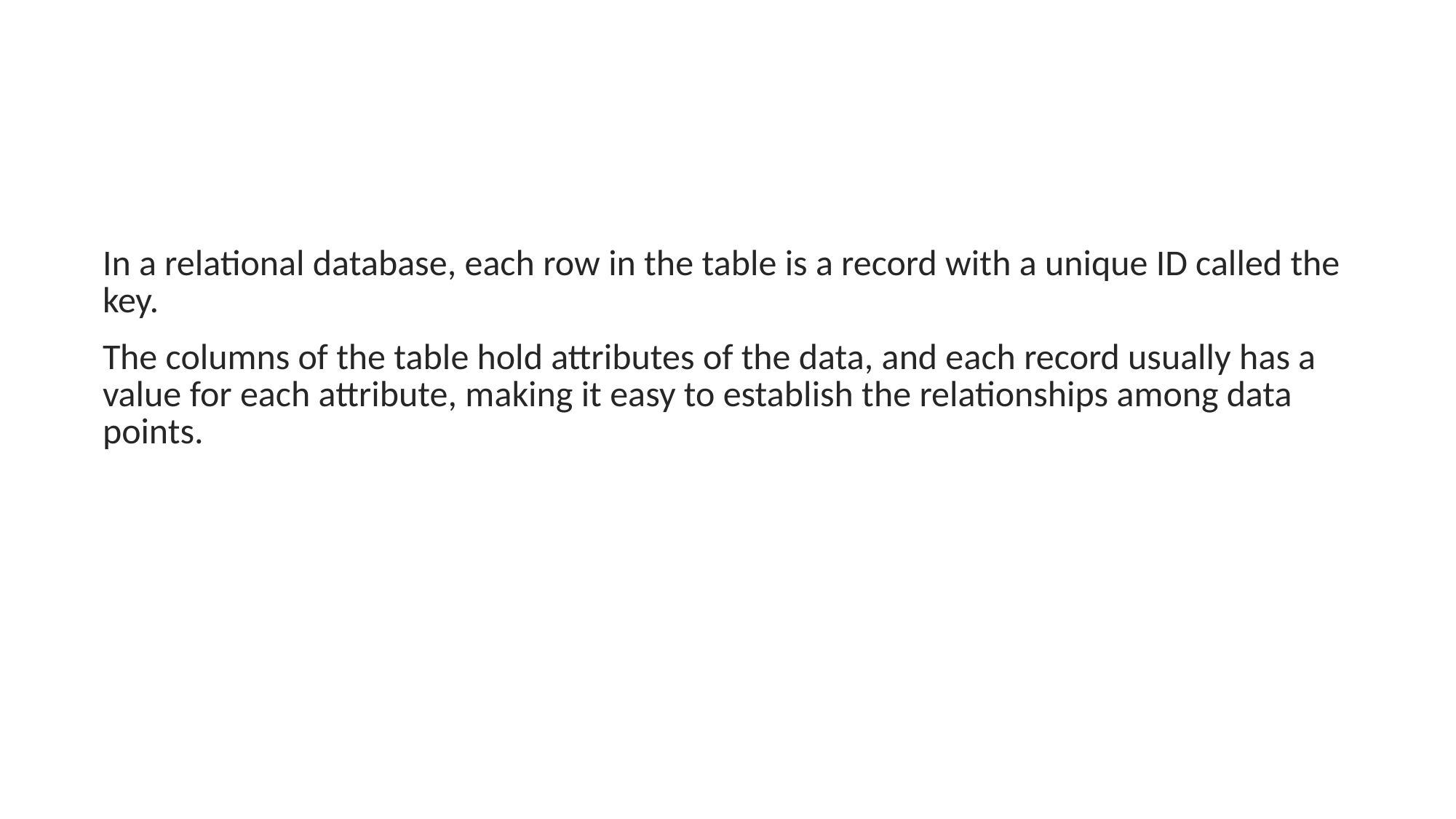

#
In a relational database, each row in the table is a record with a unique ID called the key.
The columns of the table hold attributes of the data, and each record usually has a value for each attribute, making it easy to establish the relationships among data points.